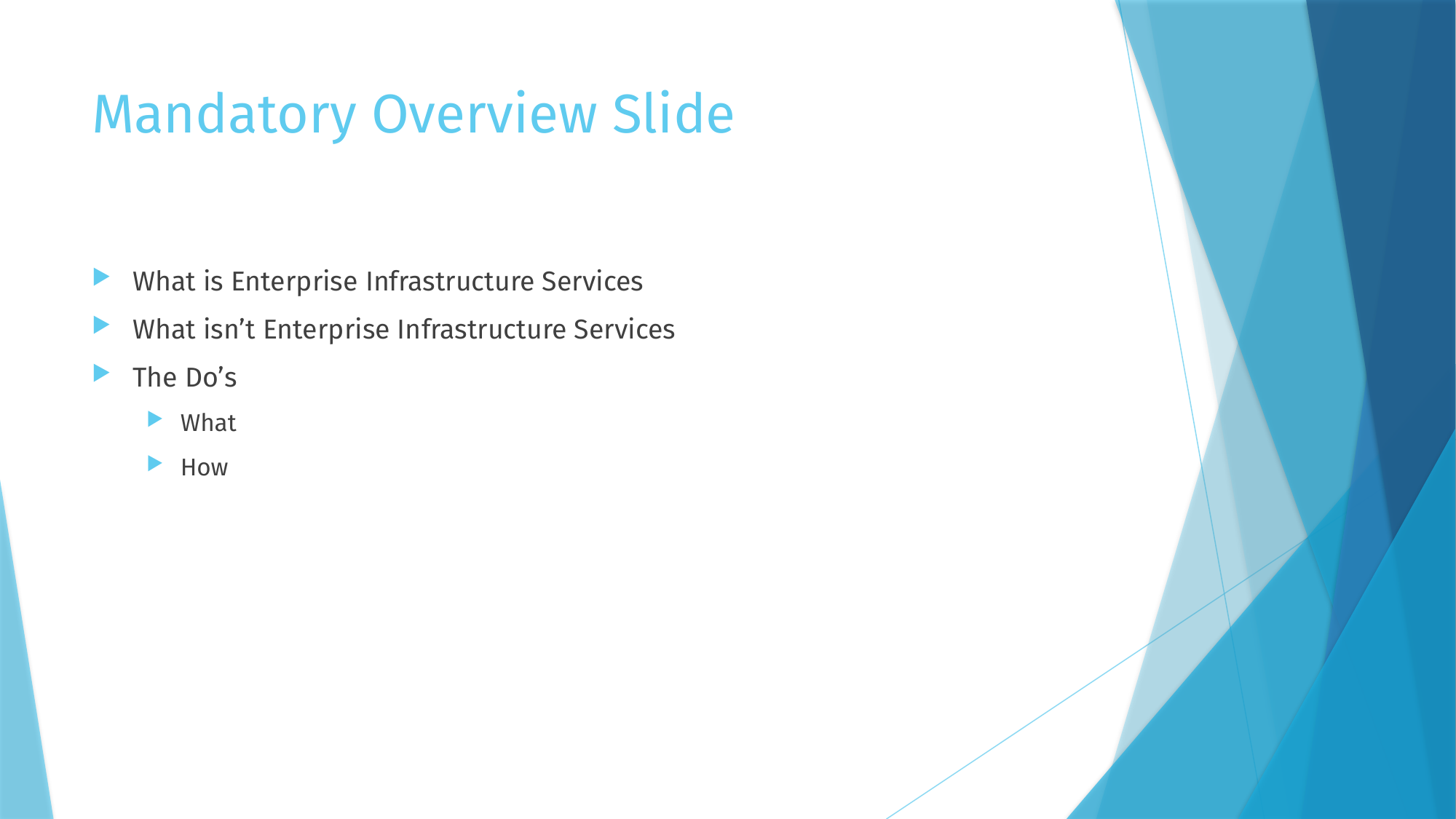

# Mandatory Overview Slide
What is Enterprise Infrastructure Services
What isn’t Enterprise Infrastructure Services
The Do’s
What
How